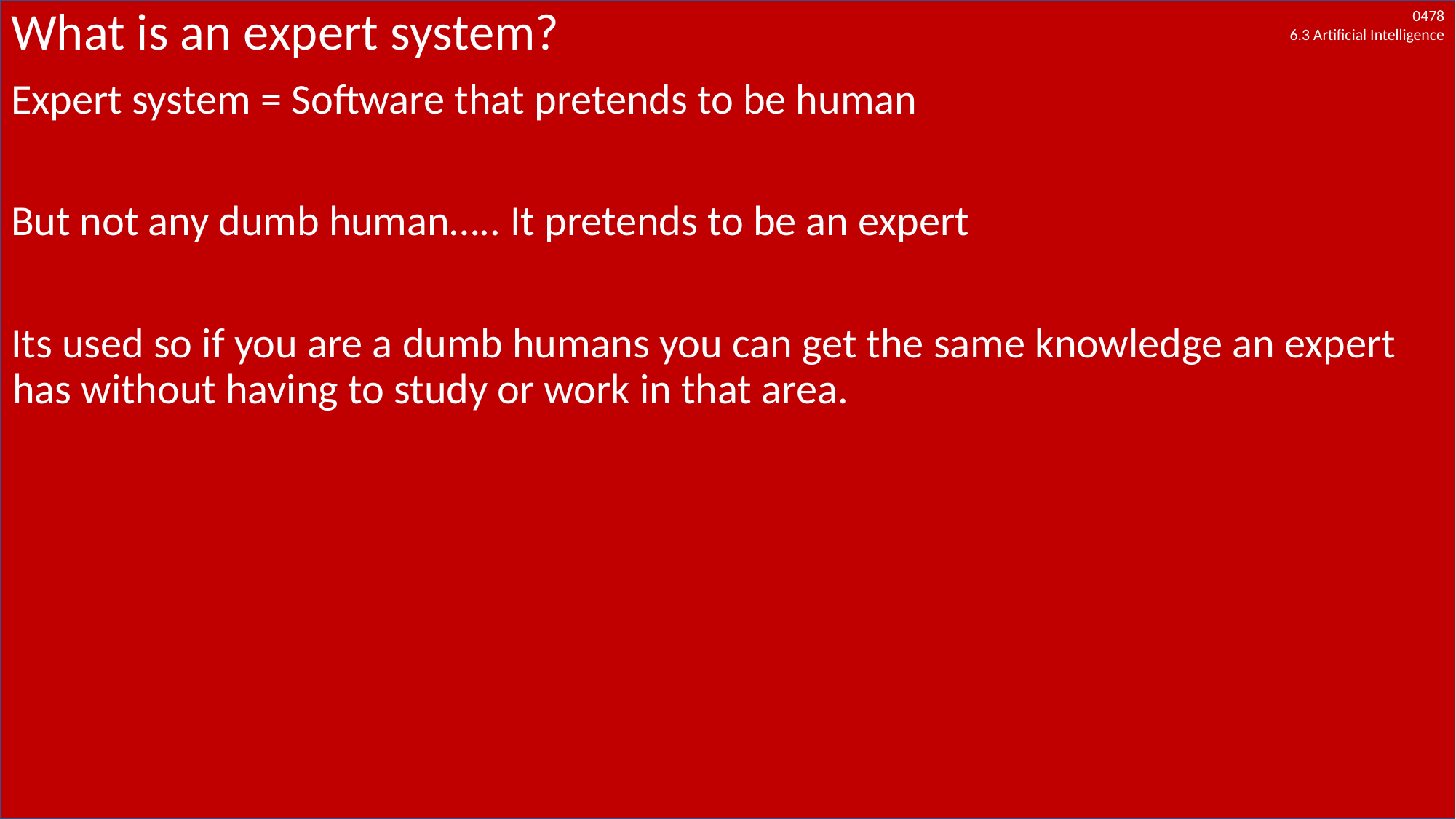

# What is an expert system?
Expert system = Software that pretends to be human

But not any dumb human….. It pretends to be an expert

Its used so if you are a dumb humans you can get the same knowledge an expert has without having to study or work in that area.